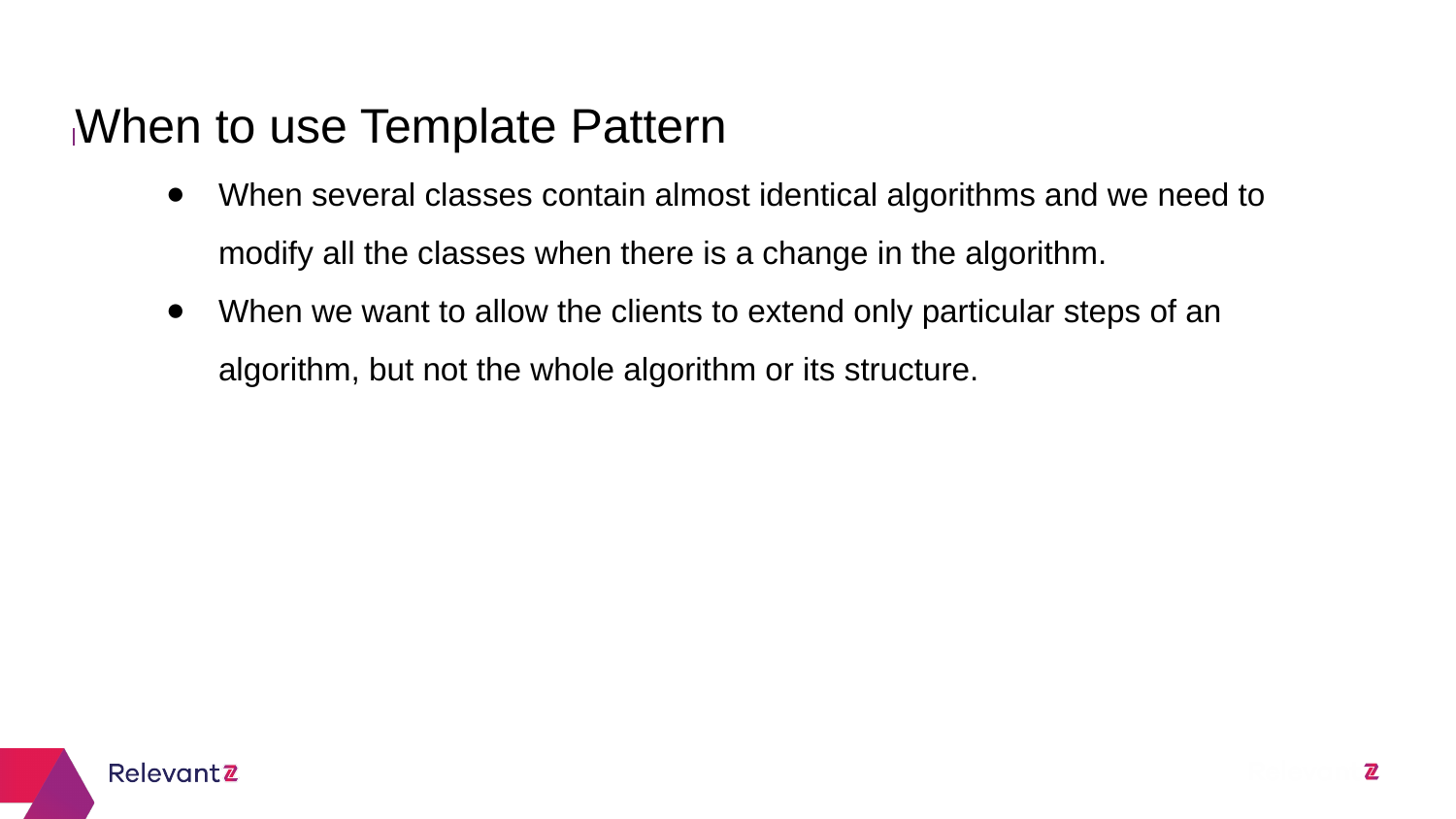

When to use Template Pattern
# When several classes contain almost identical algorithms and we need to modify all the classes when there is a change in the algorithm.
When we want to allow the clients to extend only particular steps of an algorithm, but not the whole algorithm or its structure.